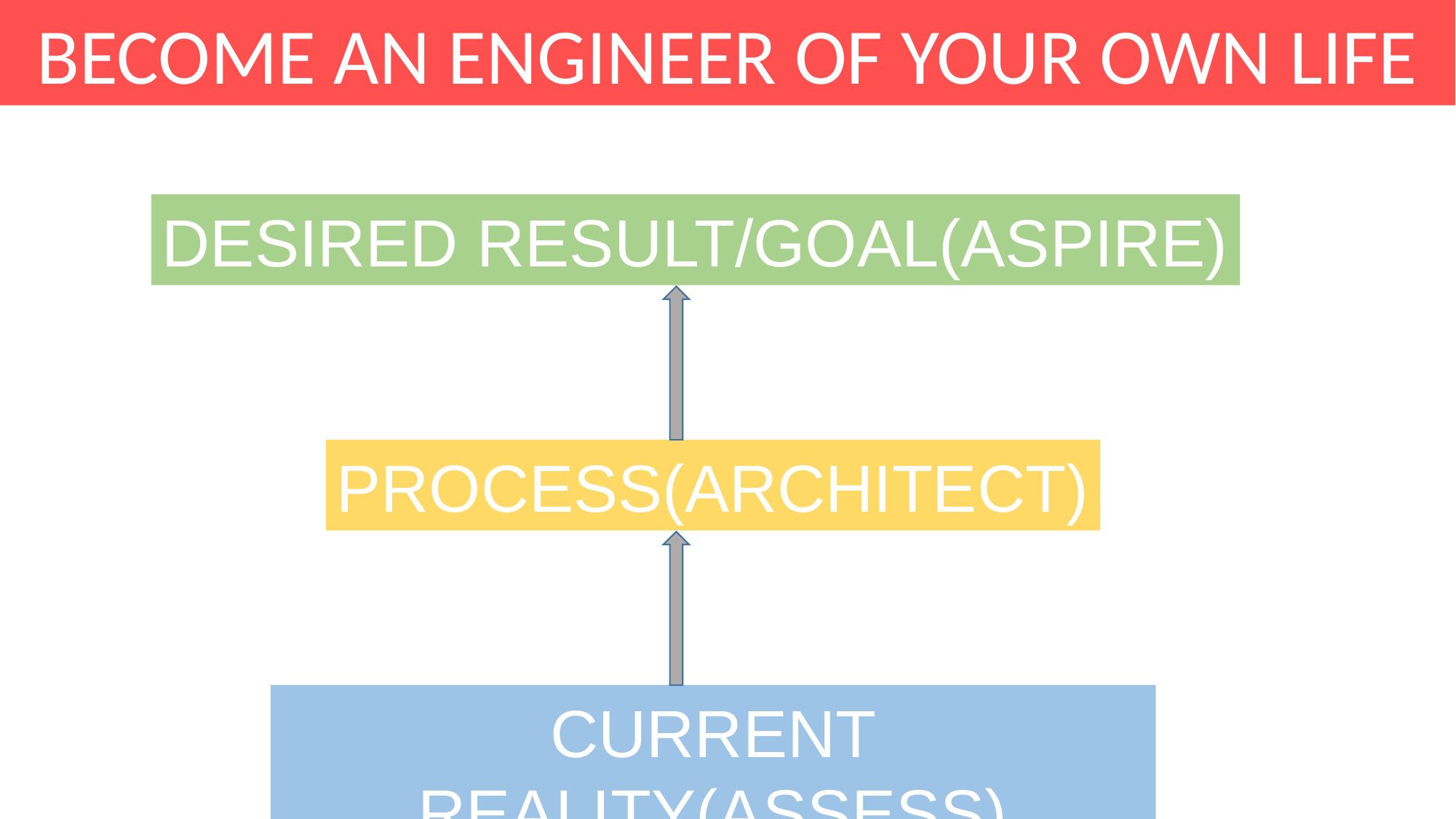

BECOME AN ENGINEER OF YOUR OWN LIFE
DESIRED RESULT/GOAL(ASPIRE)

PROCESS(ARCHITECT)

CURRENT REALITY(ASSESS)